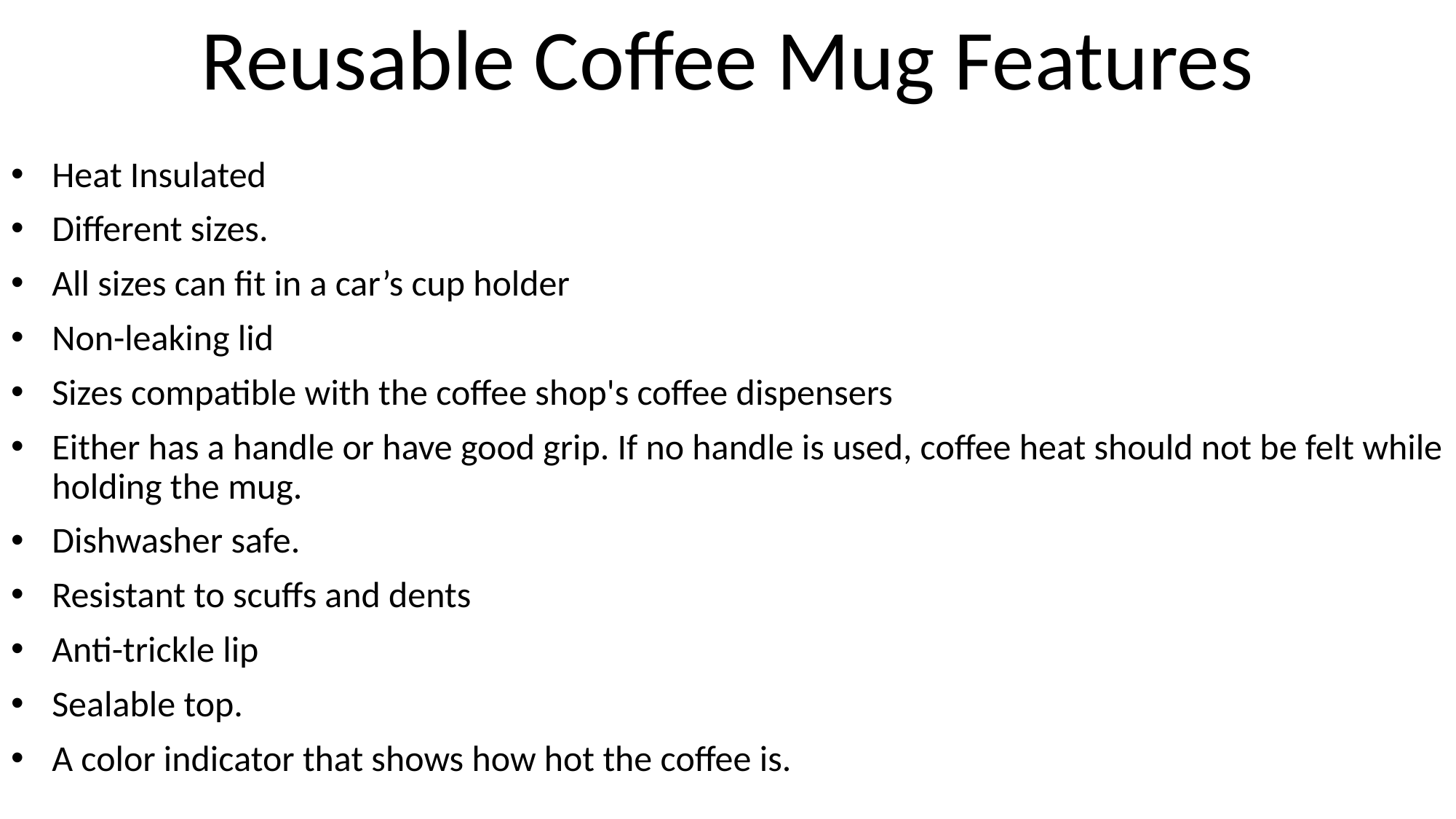

# Reusable Coffee Mug Features
Heat Insulated
Different sizes.
All sizes can fit in a car’s cup holder
Non-leaking lid
Sizes compatible with the coffee shop's coffee dispensers
Either has a handle or have good grip. If no handle is used, coffee heat should not be felt while holding the mug.
Dishwasher safe.
Resistant to scuffs and dents
Anti-trickle lip
Sealable top.
A color indicator that shows how hot the coffee is.